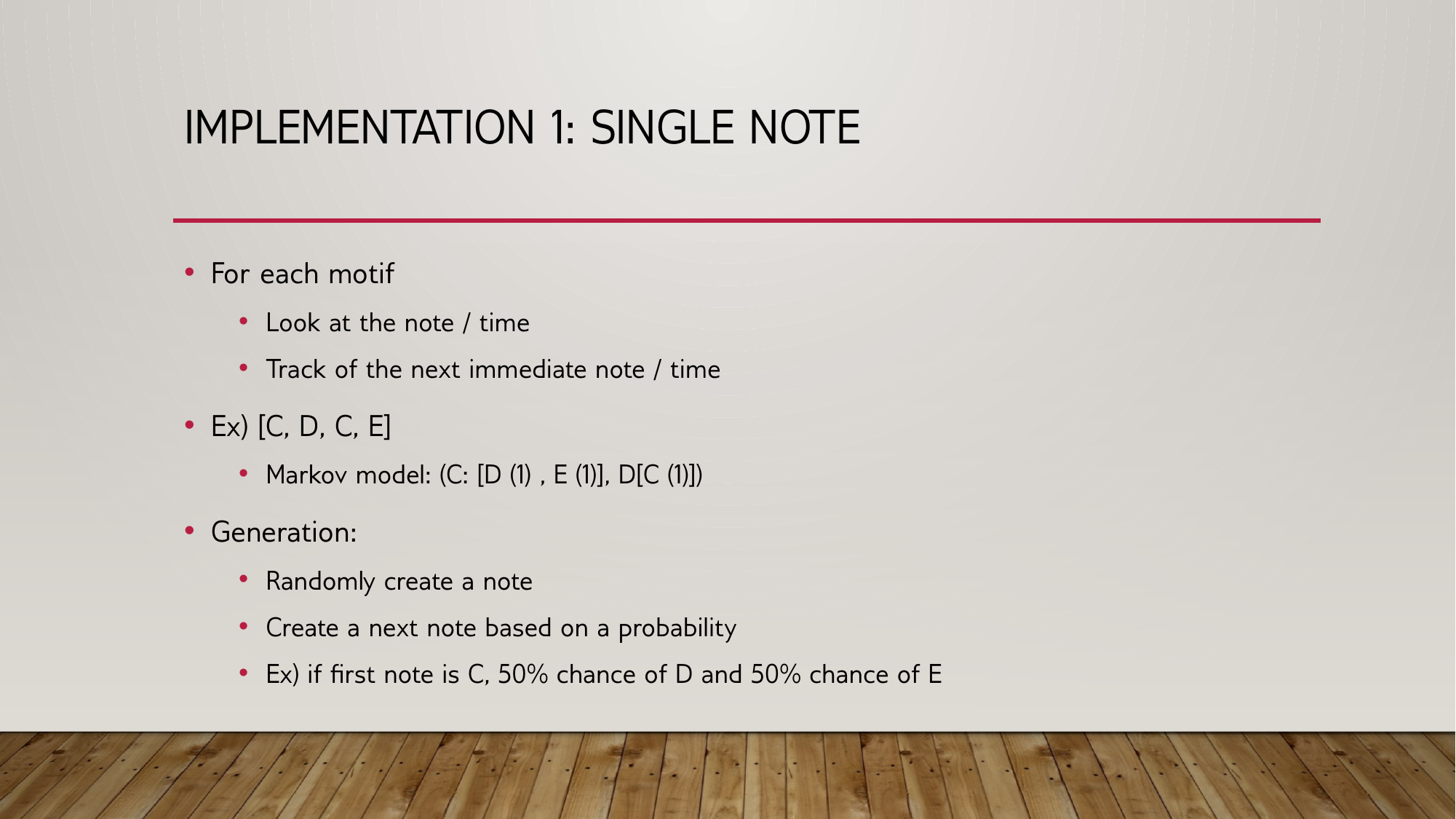

# Implementation 1: single note
For each motif
Look at the note / time
Track of the next immediate note / time
Ex) [C, D, C, E]
Markov model: (C: [D (1) , E (1)], D[C (1)])
Generation:
Randomly create a note
Create a next note based on a probability
Ex) if first note is C, 50% chance of D and 50% chance of E